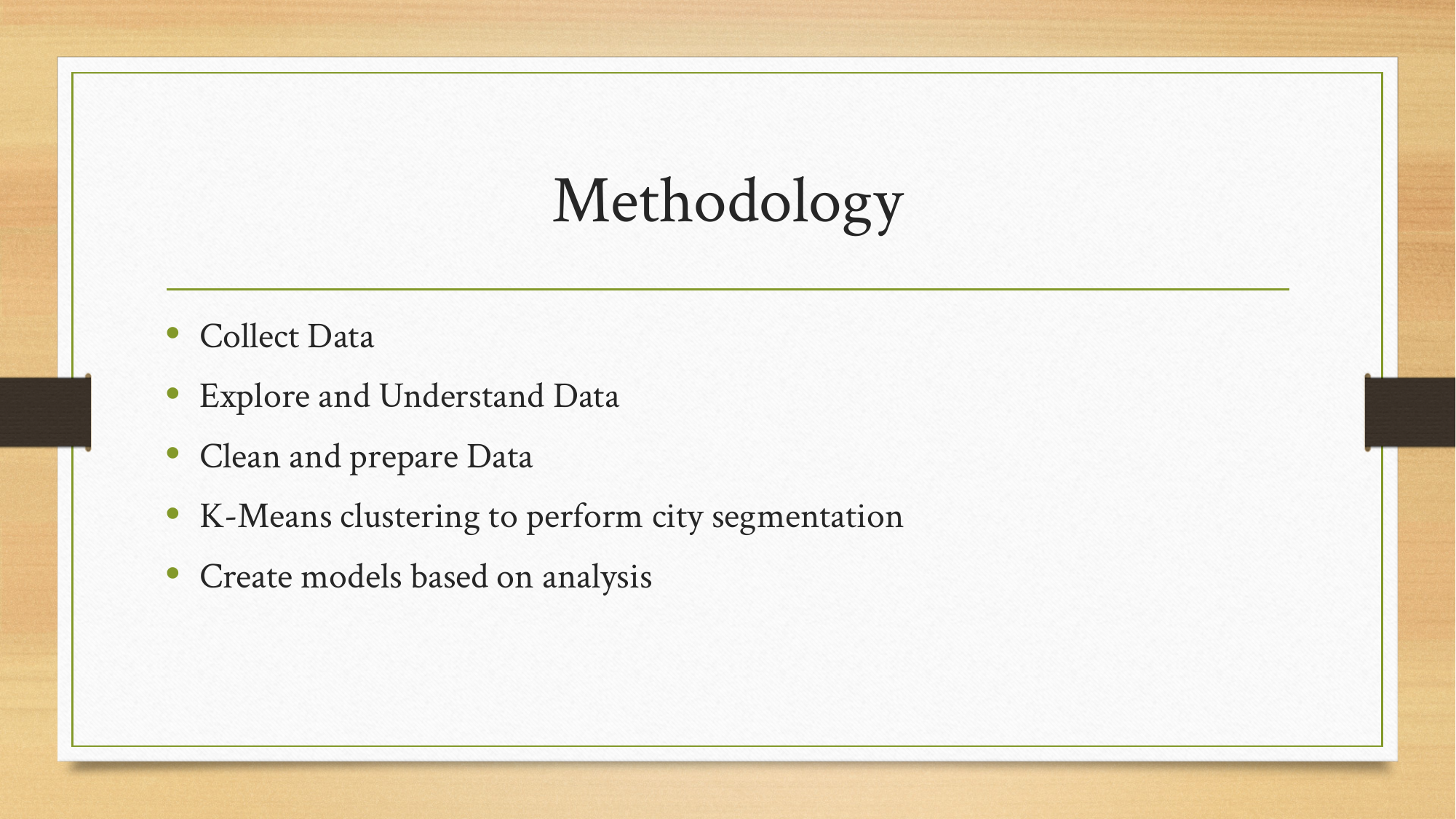

# Methodology
Collect Data
Explore and Understand Data
Clean and prepare Data
K-Means clustering to perform city segmentation
Create models based on analysis